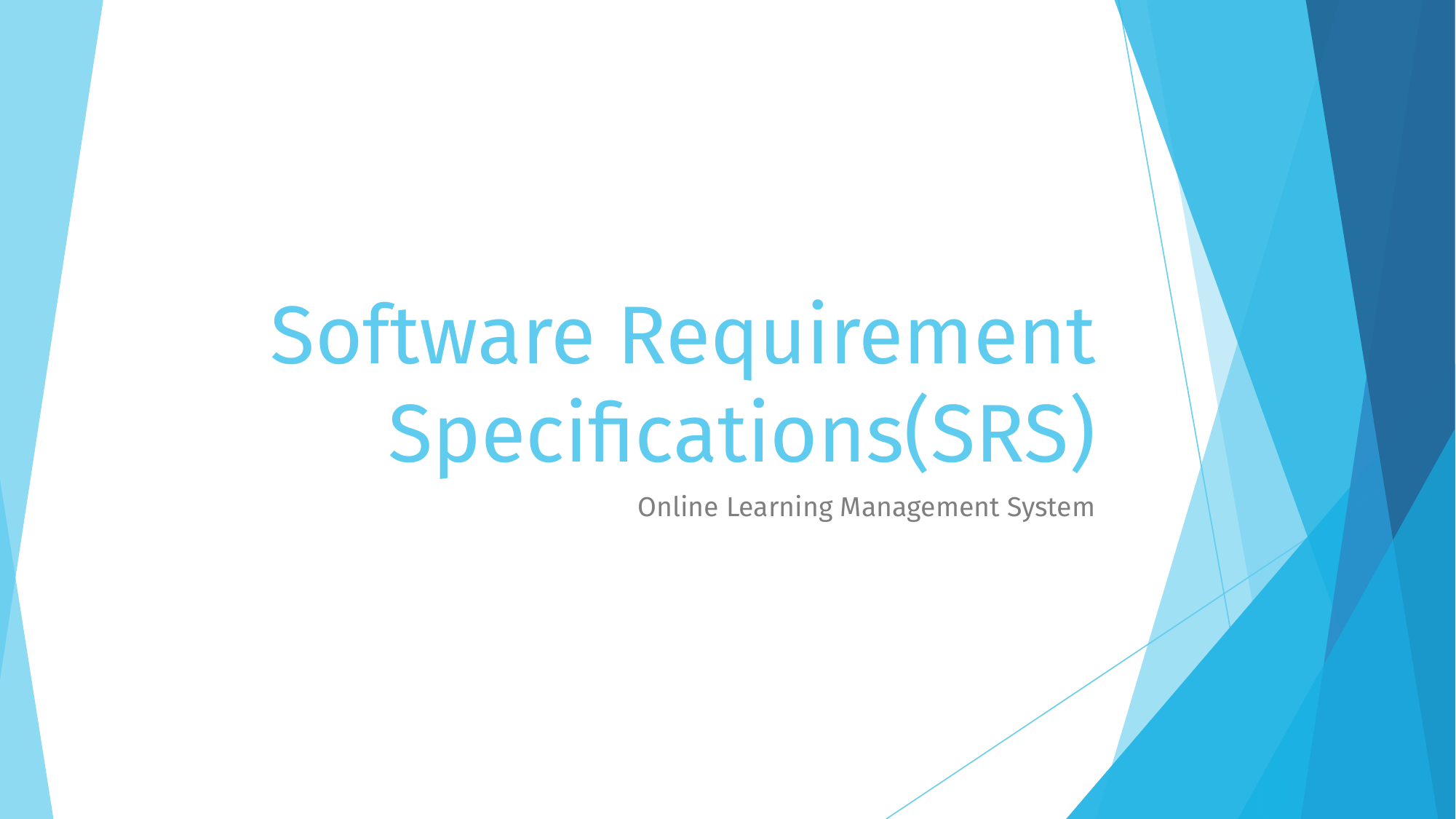

# Software Requirement Specifications(SRS)
Online Learning Management System